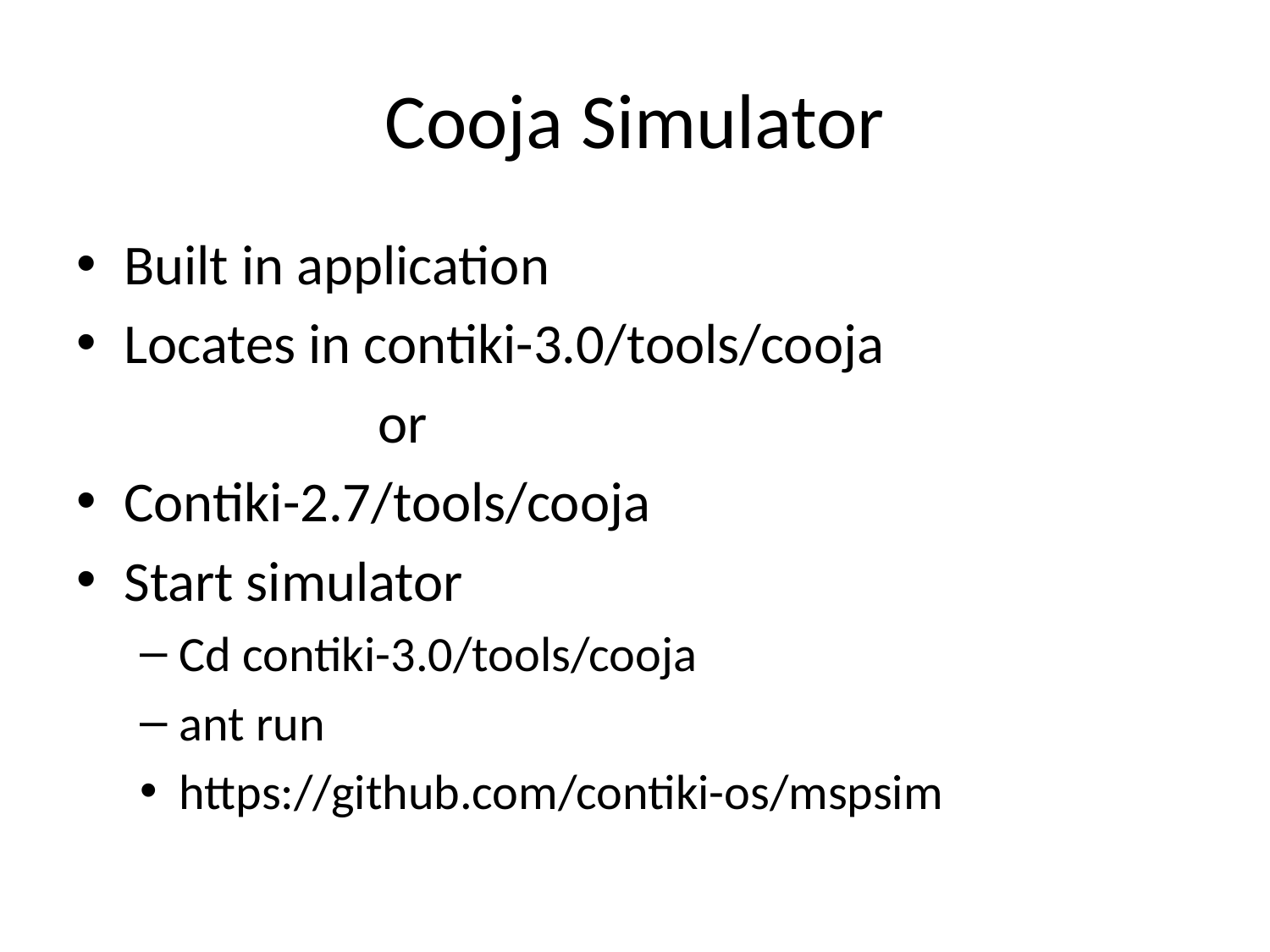

# Cooja Simulator
Built in application
Locates in contiki-3.0/tools/cooja
			or
Contiki-2.7/tools/cooja
Start simulator
Cd contiki-3.0/tools/cooja
ant run
https://github.com/contiki-os/mspsim